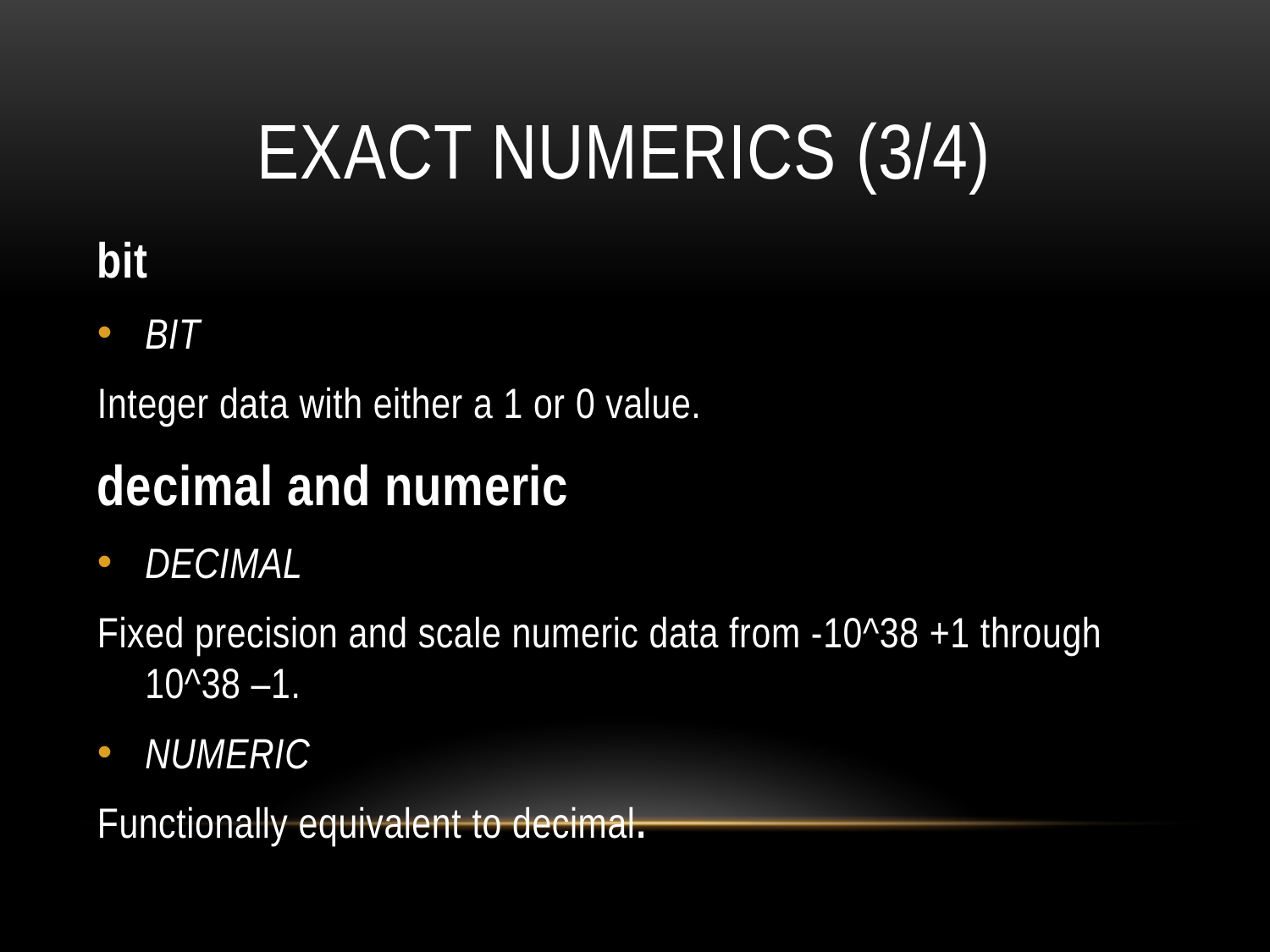

# EXACT NUMERICS (3/4)
bit
BIT
Integer data with either a 1 or 0 value.
decimal and numeric
DECIMAL
Fixed precision and scale numeric data from -10^38 +1 through 10^38 –1.
NUMERIC
Functionally equivalent to decimal.